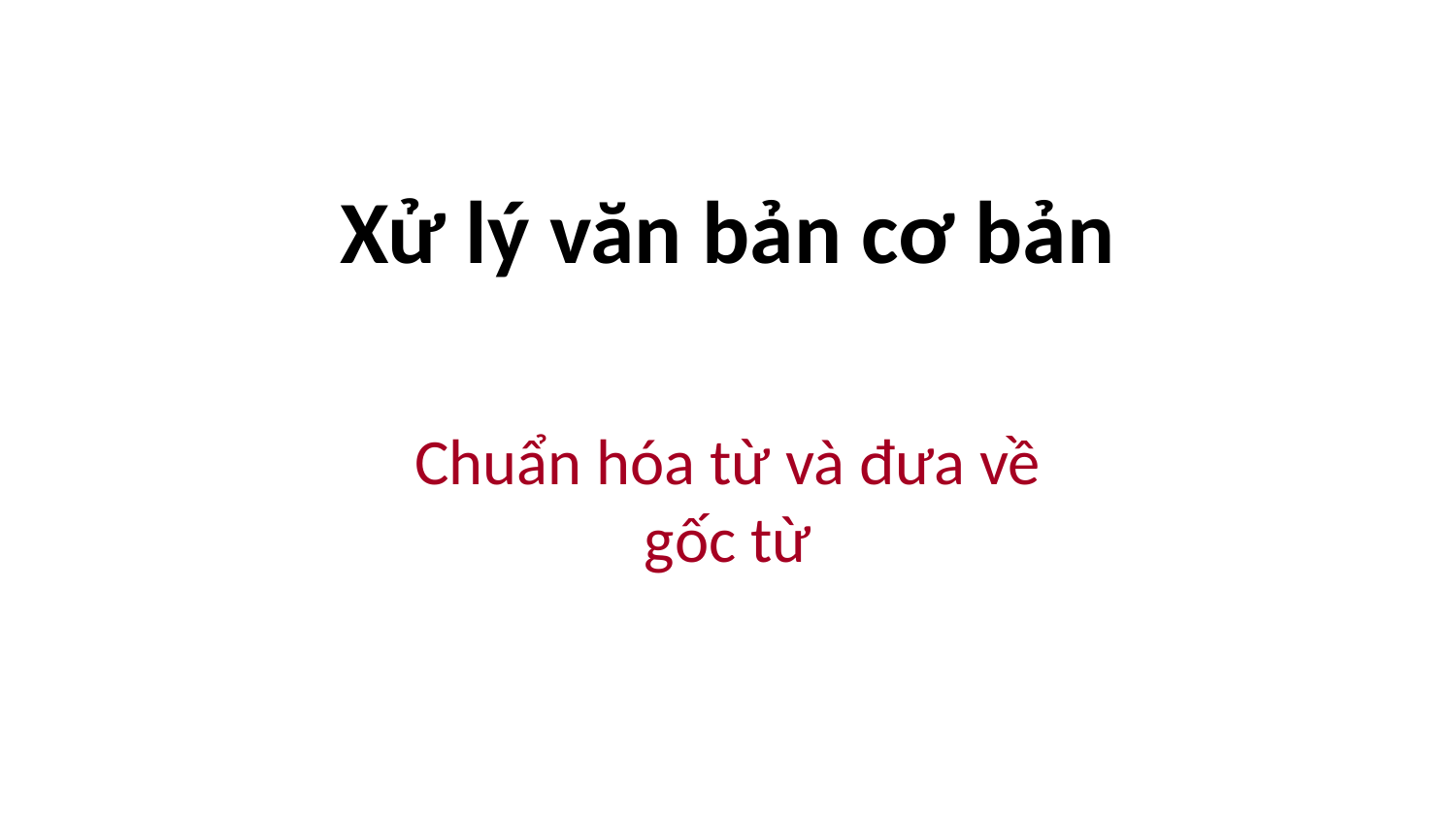

# Xử lý văn bản cơ bản

Chuẩn hóa từ và đưa về gốc từ